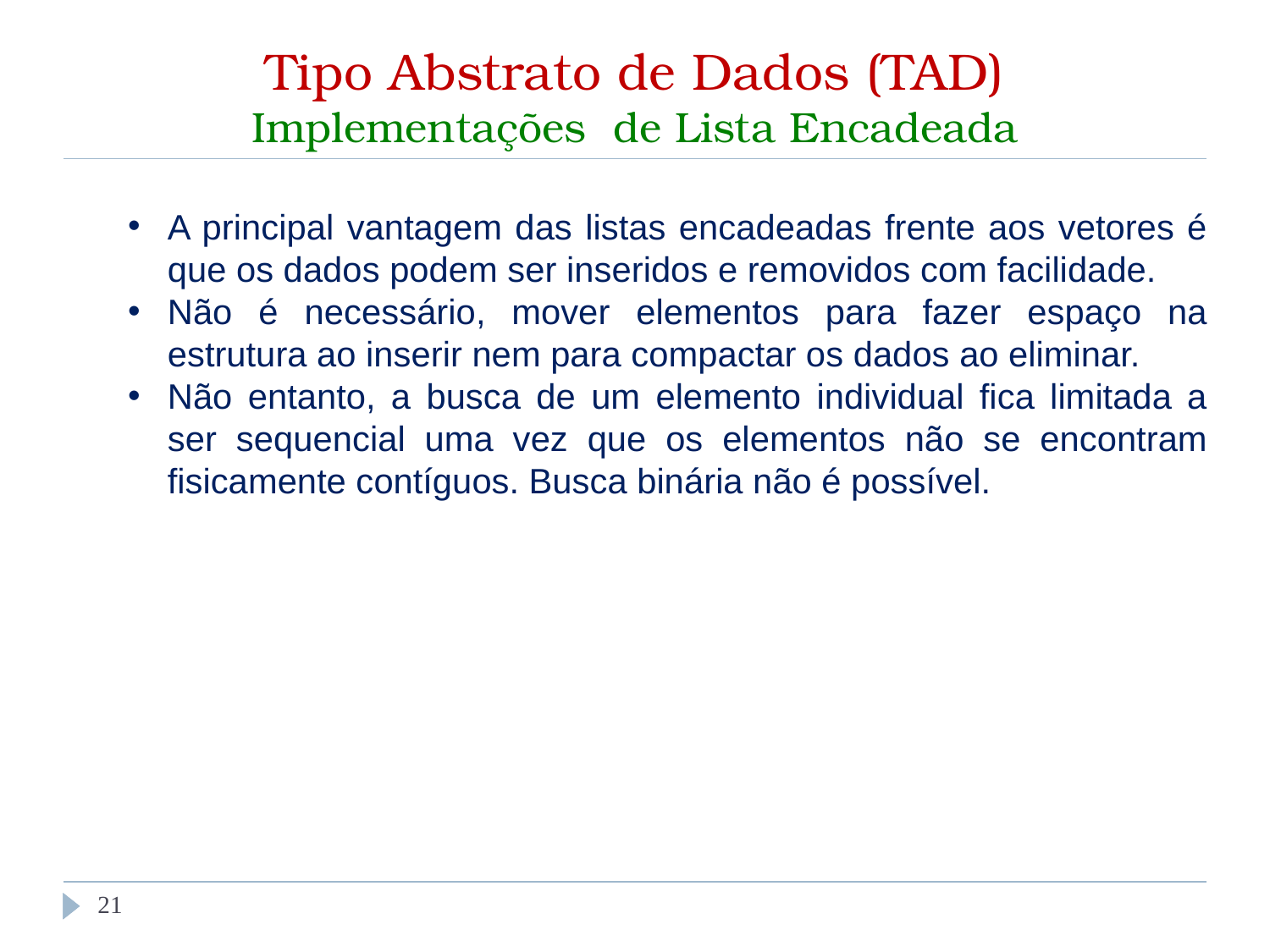

# Tipo Abstrato de Dados (TAD) Implementações  de Lista Encadeada

A principal vantagem das listas encadeadas frente aos vetores é que os dados podem ser inseridos e removidos com facilidade.
Não é necessário, mover elementos para fazer espaço na estrutura ao inserir nem para compactar os dados ao eliminar.
Não entanto, a busca de um elemento individual fica limitada a ser sequencial uma vez que os elementos não se encontram fisicamente contíguos. Busca binária não é possível.
21